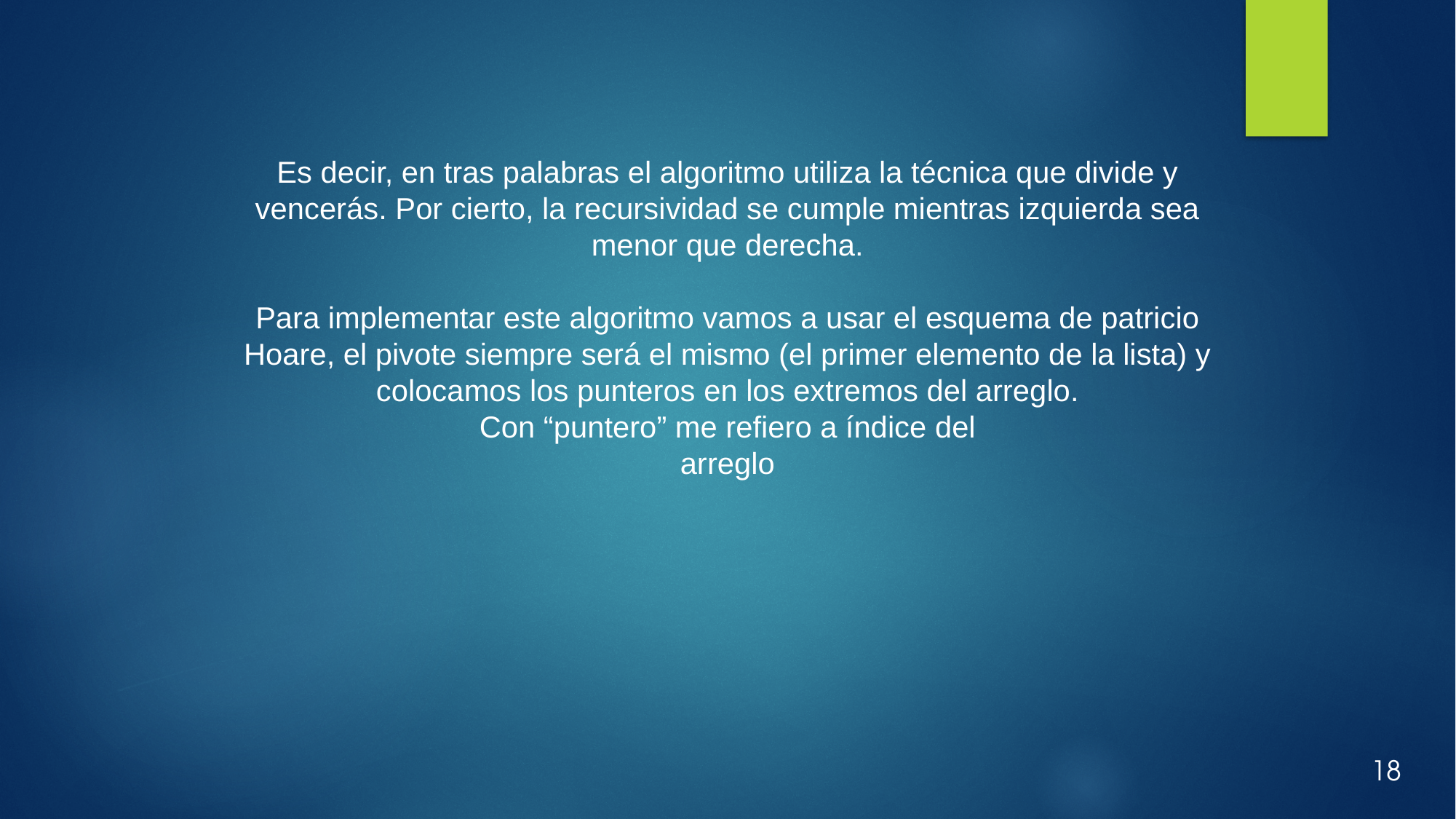

Es decir, en tras palabras el algoritmo utiliza la técnica que divide y vencerás. Por cierto, la recursividad se cumple mientras izquierda sea menor que derecha.

Para implementar este algoritmo vamos a usar el esquema de patricio Hoare, el pivote siempre será el mismo (el primer elemento de la lista) y colocamos los punteros en los extremos del arreglo.
Con “puntero” me refiero a índice del arreglo
18